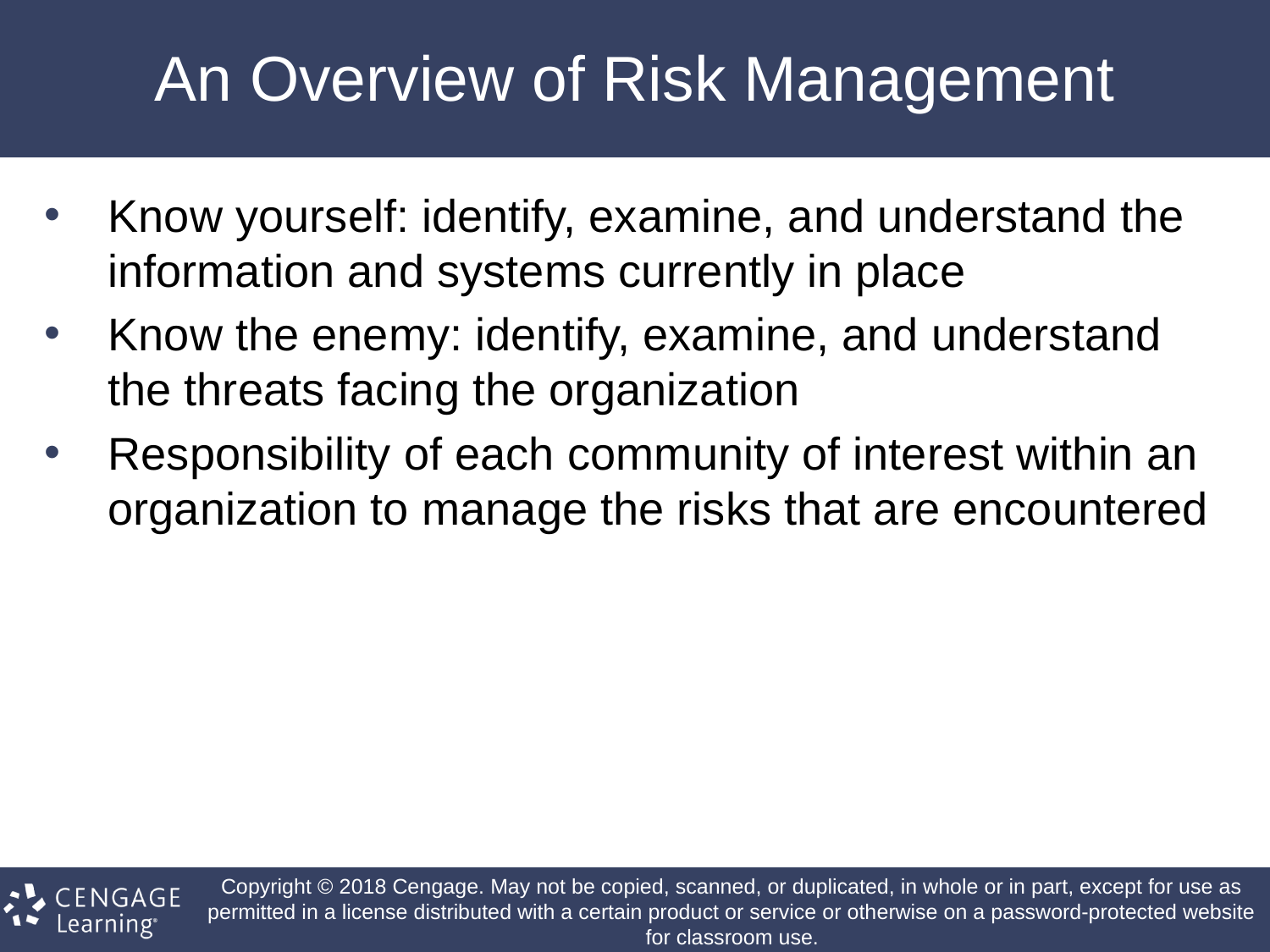

# An Overview of Risk Management
Know yourself: identify, examine, and understand the information and systems currently in place
Know the enemy: identify, examine, and understand the threats facing the organization
Responsibility of each community of interest within an organization to manage the risks that are encountered